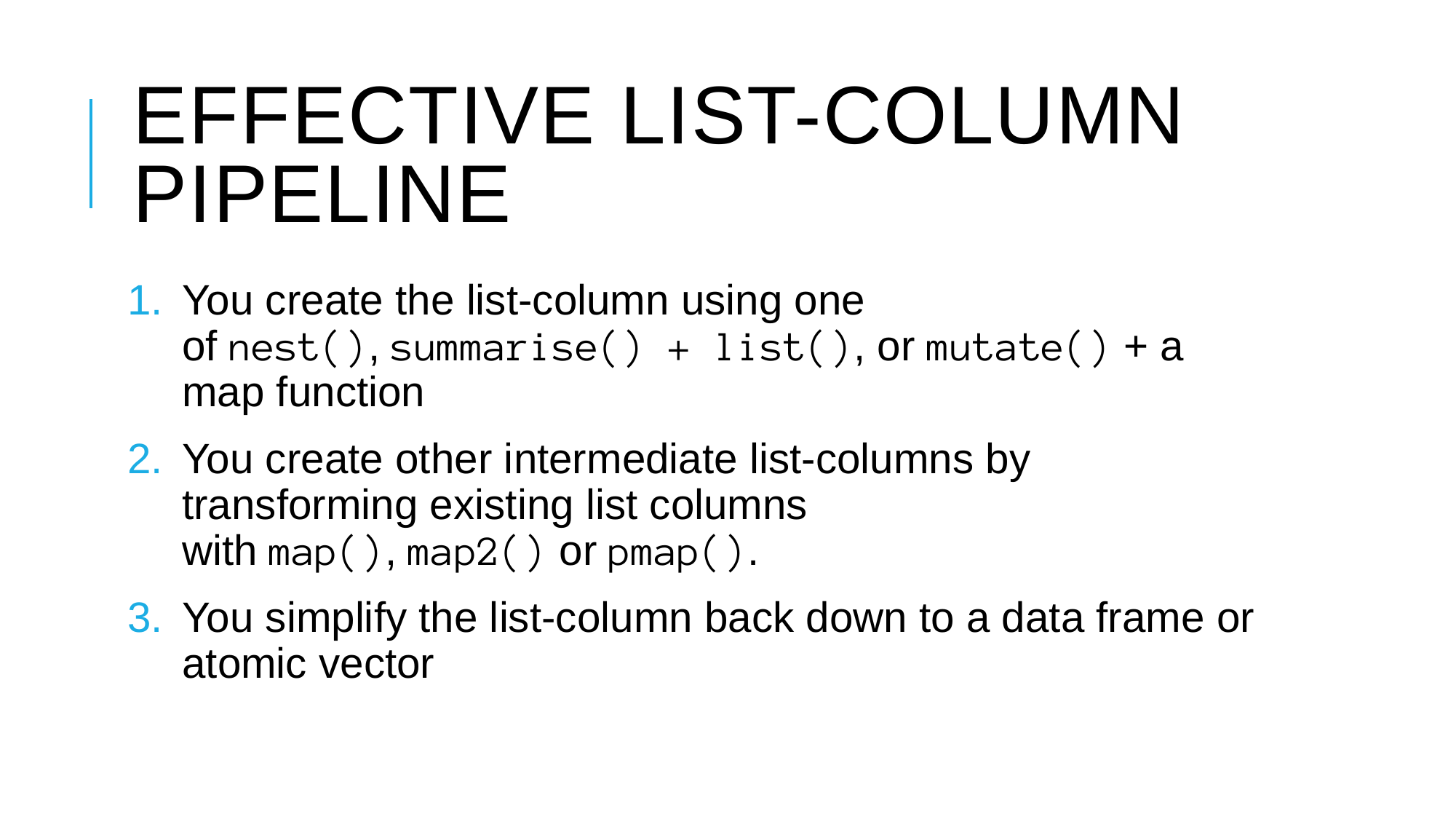

# effective list-column pipeline
You create the list-column using one of nest(), summarise() + list(), or mutate() + a map function
You create other intermediate list-columns by transforming existing list columns with map(), map2() or pmap().
You simplify the list-column back down to a data frame or atomic vector